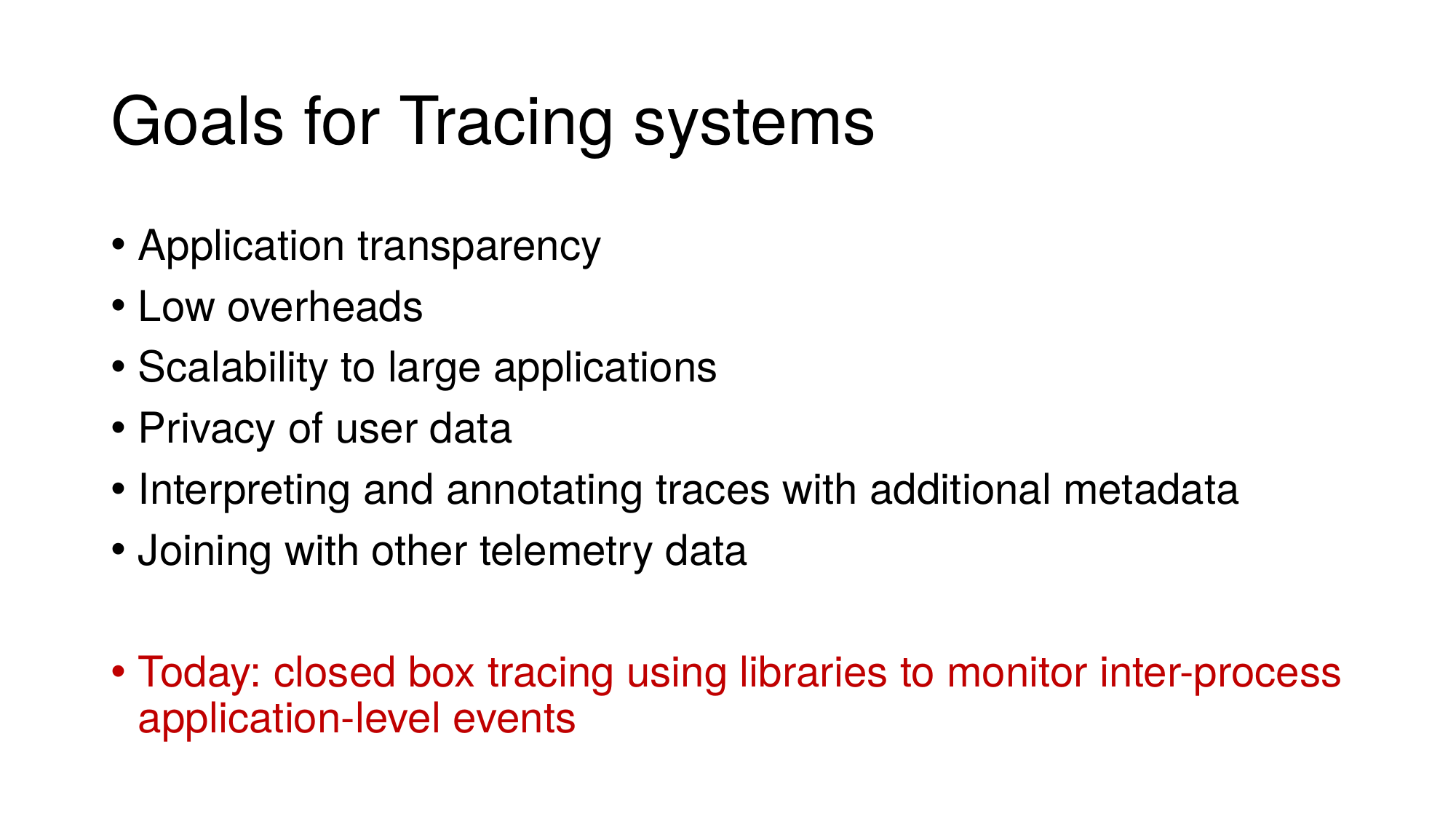

# Goals for Tracing systems
Application transparency
Low overheads
Scalability to large applications
Privacy of user data
Interpreting and annotating traces with additional metadata
Joining with other telemetry data

Today: closed box tracing using libraries to monitor inter-process application-level events